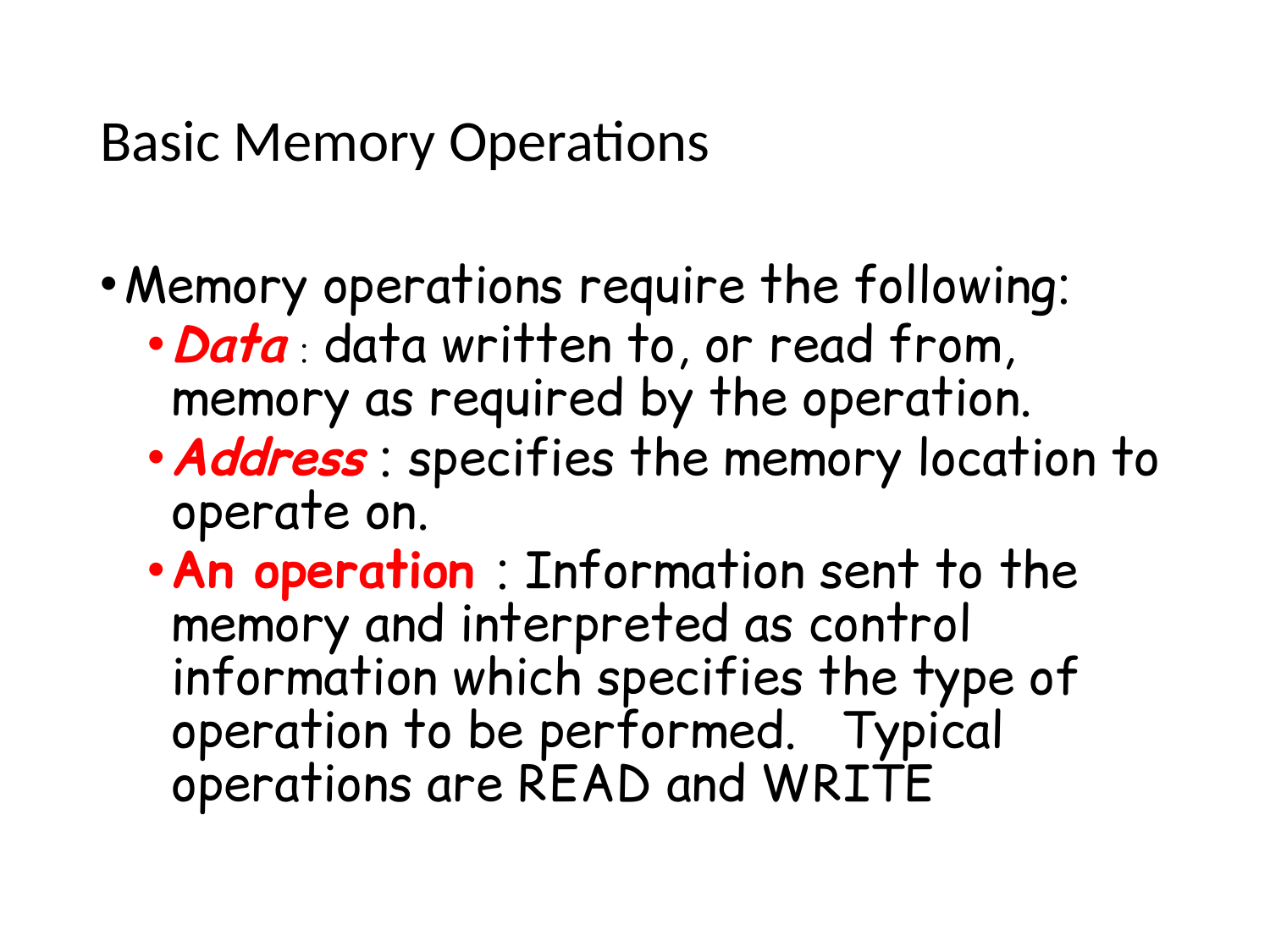

# Basic Memory Operations
Memory operations require the following:
Data : data written to, or read from, memory as required by the operation.
Address : specifies the memory location to operate on.
An operation : Information sent to the memory and interpreted as control information which specifies the type of operation to be performed.   Typical operations are READ and WRITE